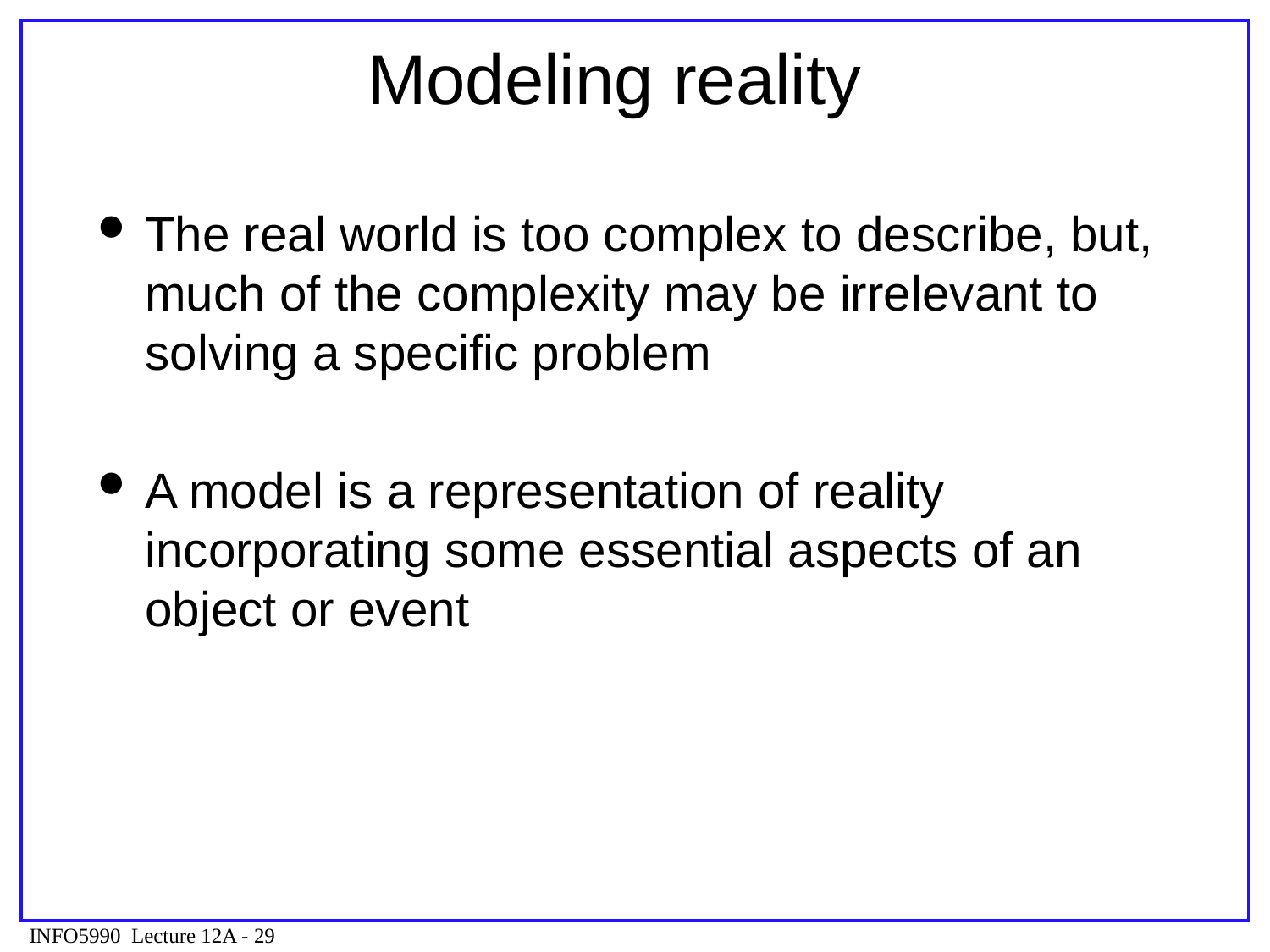

# Modeling reality
The real world is too complex to describe, but, much of the complexity may be irrelevant to solving a specific problem

A model is a representation of reality incorporating some essential aspects of an object or event